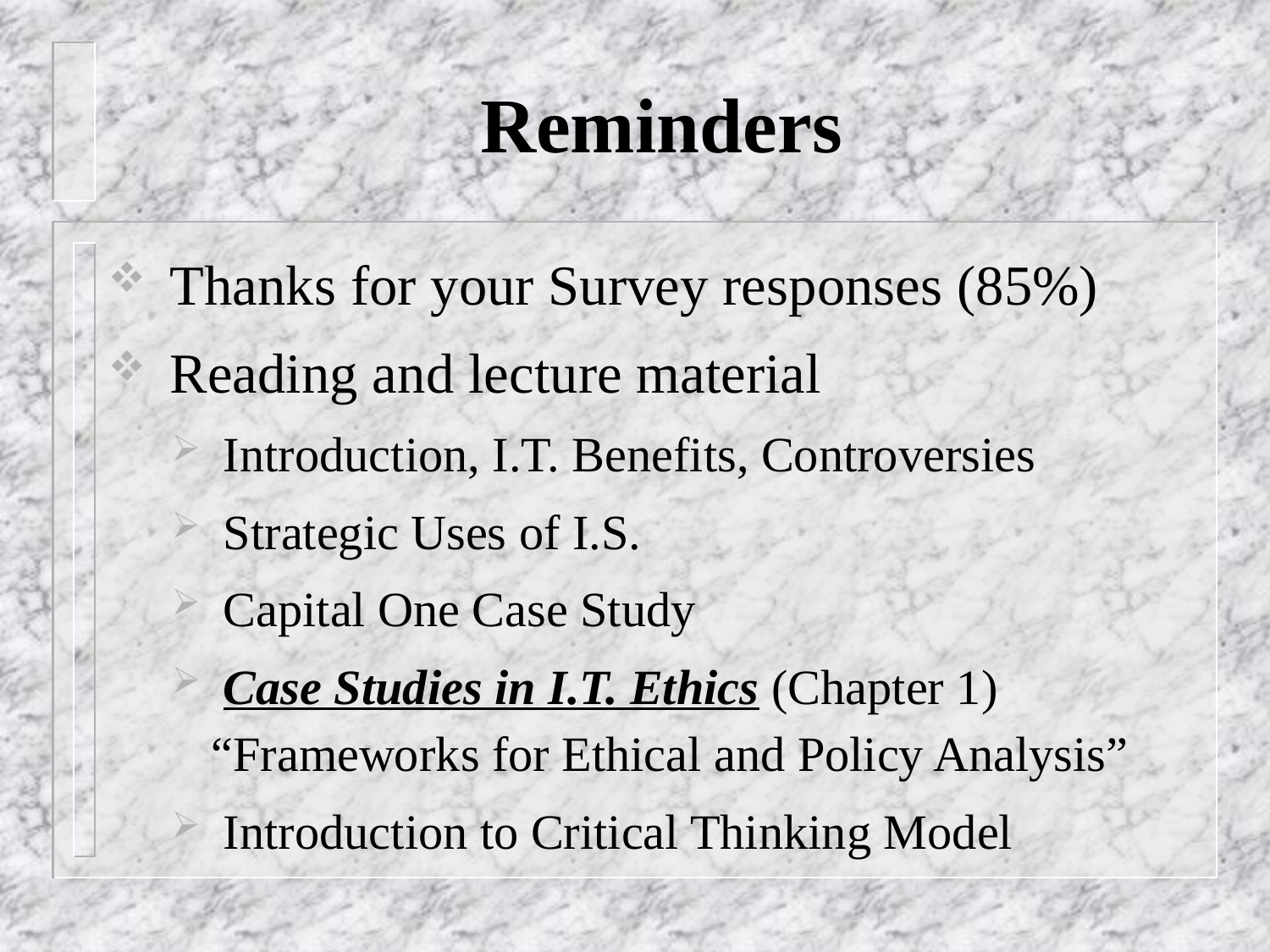

# Reminders
 Thanks for your Survey responses (85%)
 Reading and lecture material
 Introduction, I.T. Benefits, Controversies
 Strategic Uses of I.S.
 Capital One Case Study
 Case Studies in I.T. Ethics (Chapter 1) 	“Frameworks for Ethical and Policy Analysis”
 Introduction to Critical Thinking Model